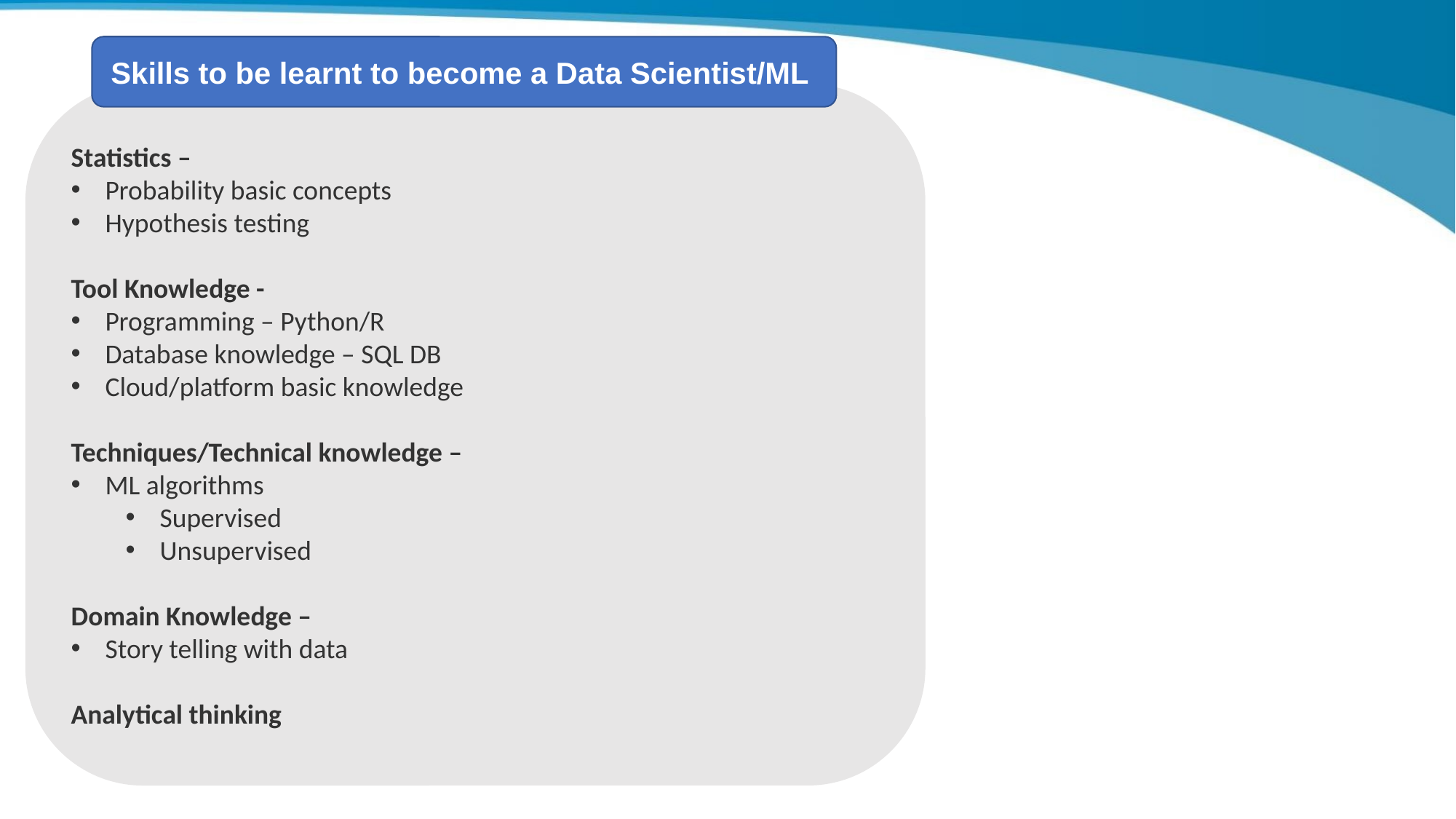

Skills to be learnt to become a Data Scientist/ML
Statistics –
Probability basic concepts
Hypothesis testing

Tool Knowledge -
Programming – Python/R
Database knowledge – SQL DB
Cloud/platform basic knowledge

Techniques/Technical knowledge –
ML algorithms
Supervised
Unsupervised

Domain Knowledge –
Story telling with data

Analytical thinking